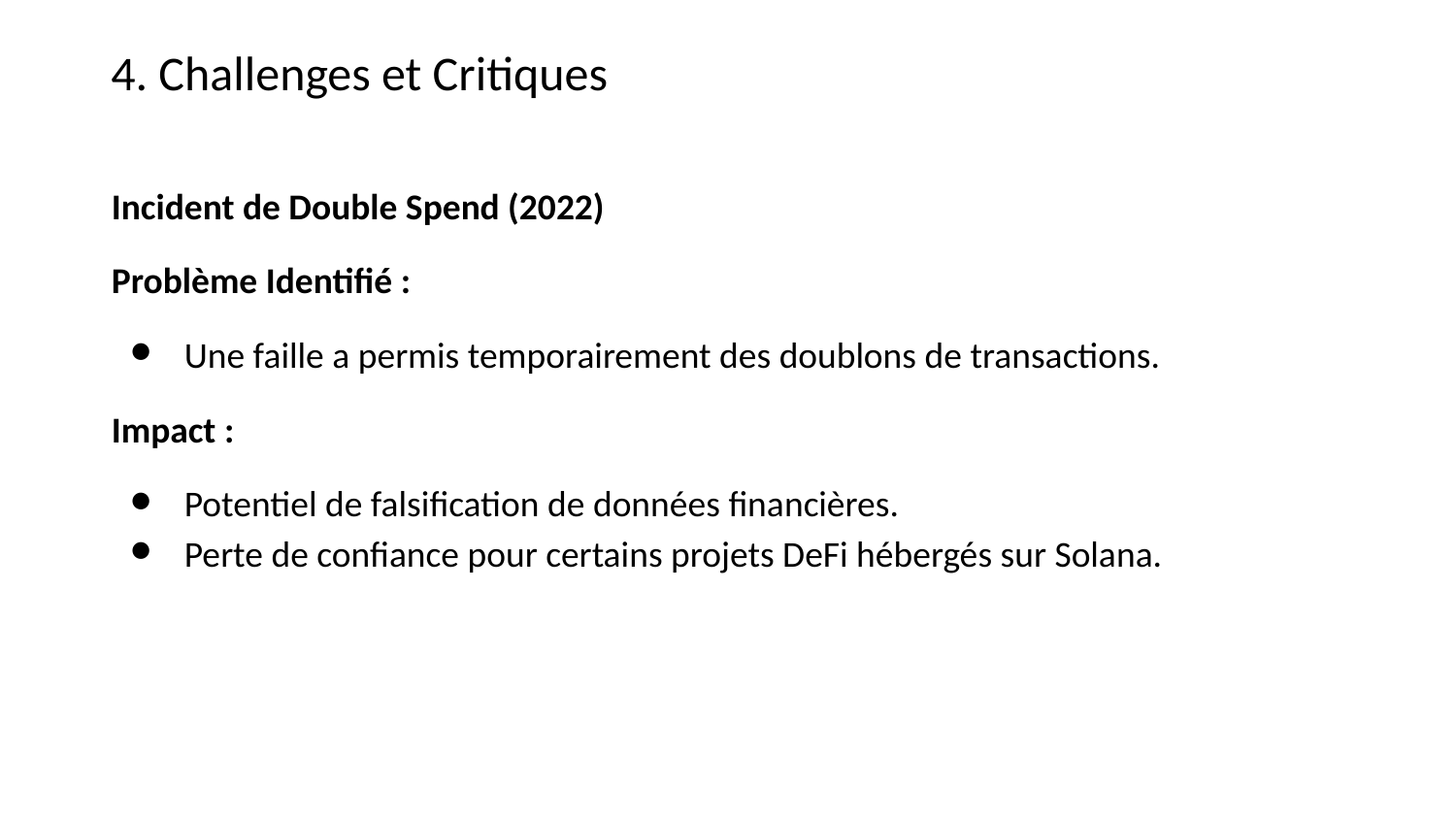

4. Challenges et Critiques
Incident de Double Spend (2022)
Problème Identifié :
Une faille a permis temporairement des doublons de transactions.
Impact :
Potentiel de falsification de données financières.
Perte de confiance pour certains projets DeFi hébergés sur Solana.